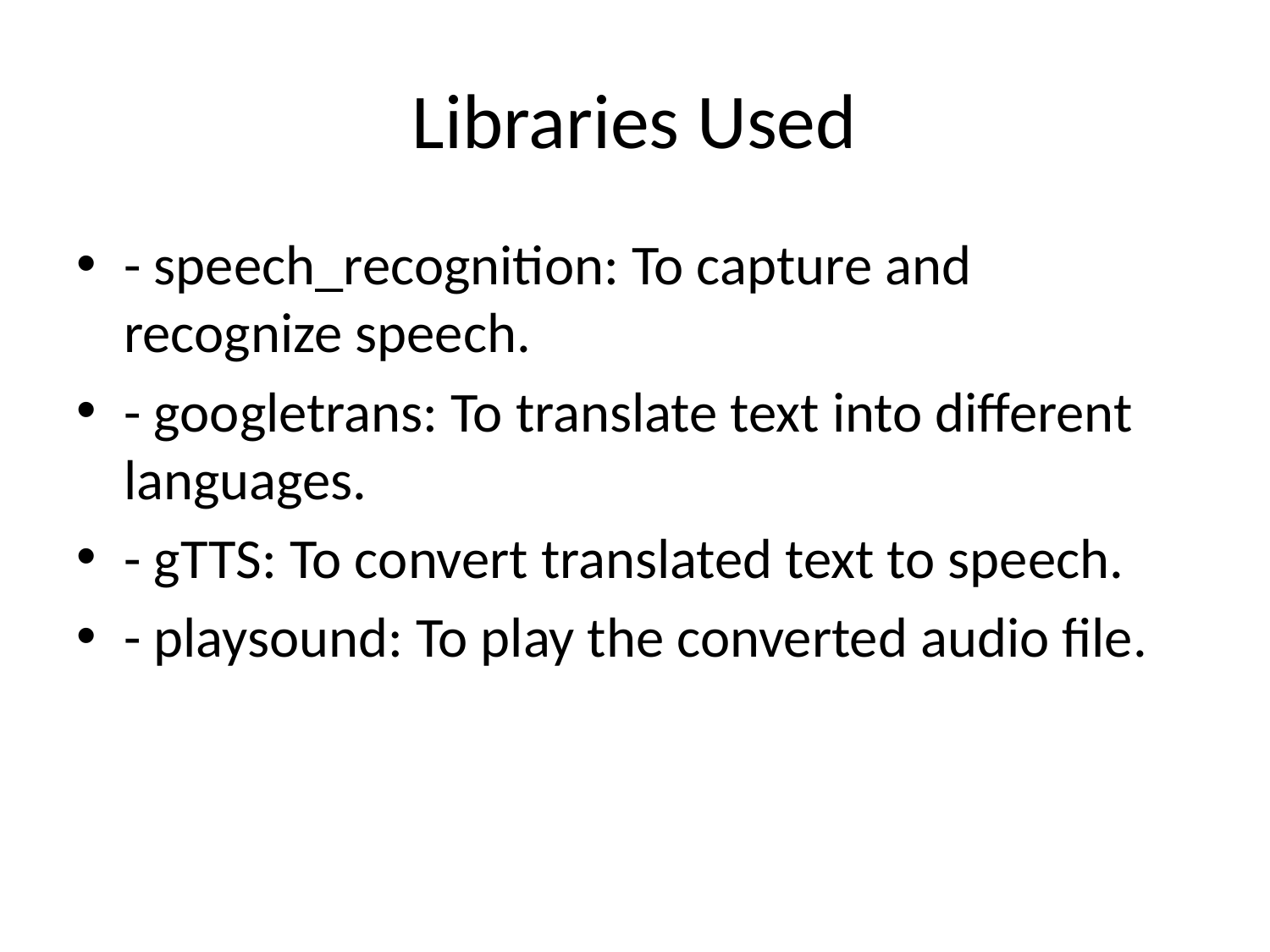

# Libraries Used
- speech_recognition: To capture and recognize speech.
- googletrans: To translate text into different languages.
- gTTS: To convert translated text to speech.
- playsound: To play the converted audio file.